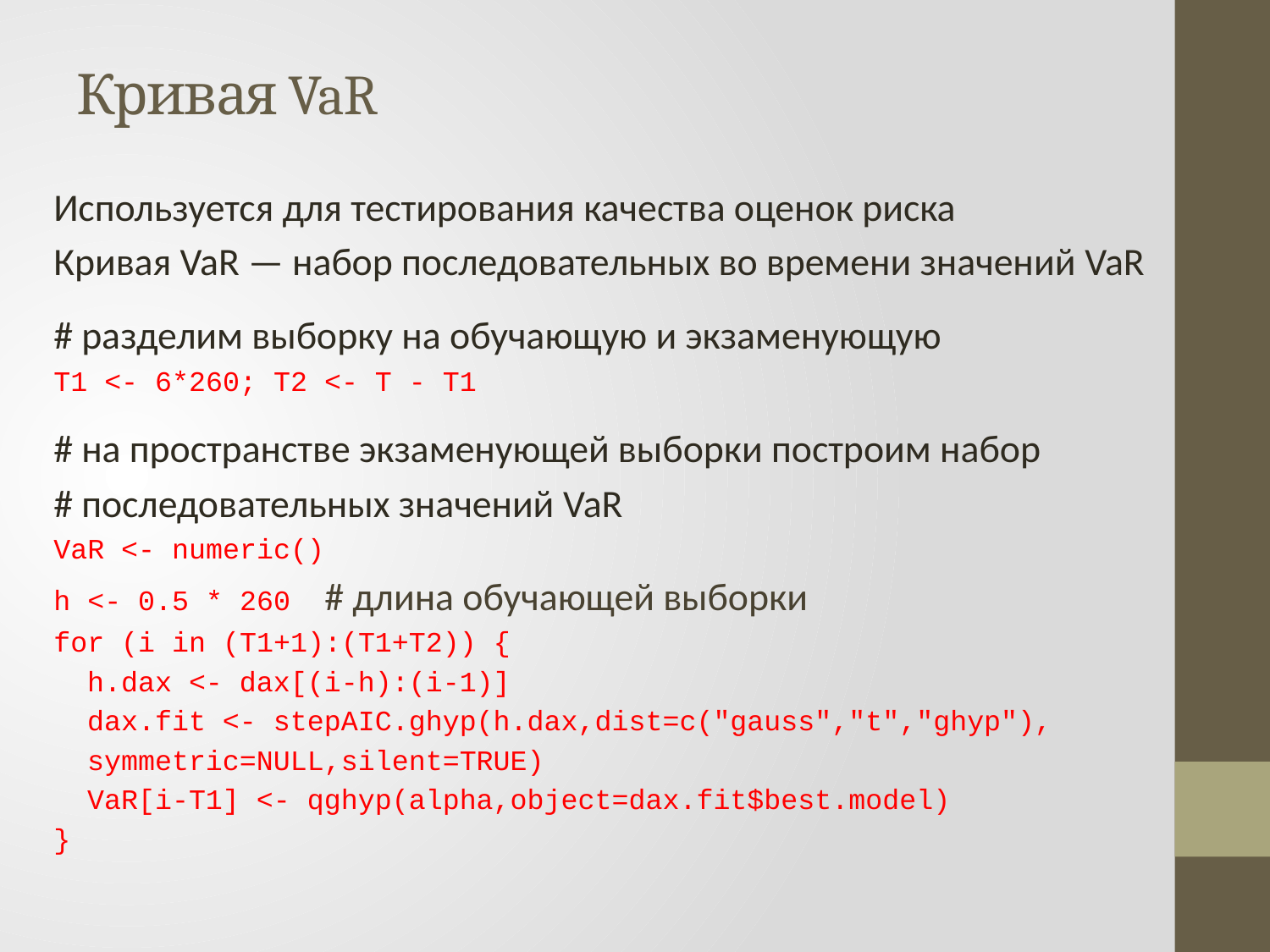

# Кривая VaR
Используется для тестирования качества оценок риска
Кривая VaR — набор последовательных во времени значений VaR

# разделим выборку на обучающую и экзаменующую
T1 <- 6*260; T2 <- T - T1

# на пространстве экзаменующей выборки построим набор
# последовательных значений VaR
VaR <- numeric()
h <- 0.5 * 260  # длина обучающей выборки
for (i in (T1+1):(T1+T2)) {
  h.dax <- dax[(i-h):(i-1)]
  dax.fit <- stepAIC.ghyp(h.dax,dist=c("gauss","t","ghyp"),
  symmetric=NULL,silent=TRUE)
  VaR[i-T1] <- qghyp(alpha,object=dax.fit$best.model)
}